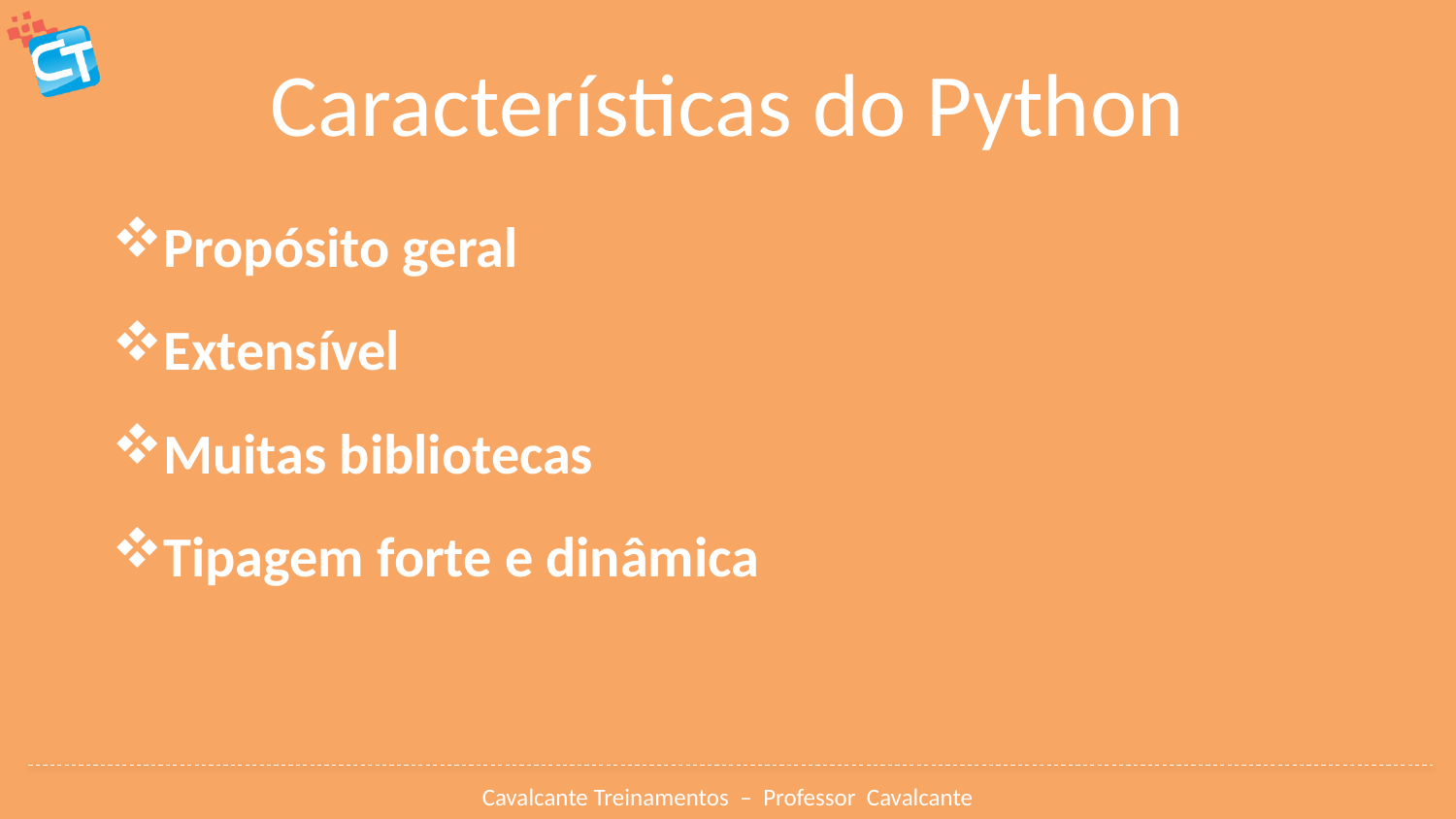

# Características do Python
Propósito geral
Extensível
Muitas bibliotecas
Tipagem forte e dinâmica